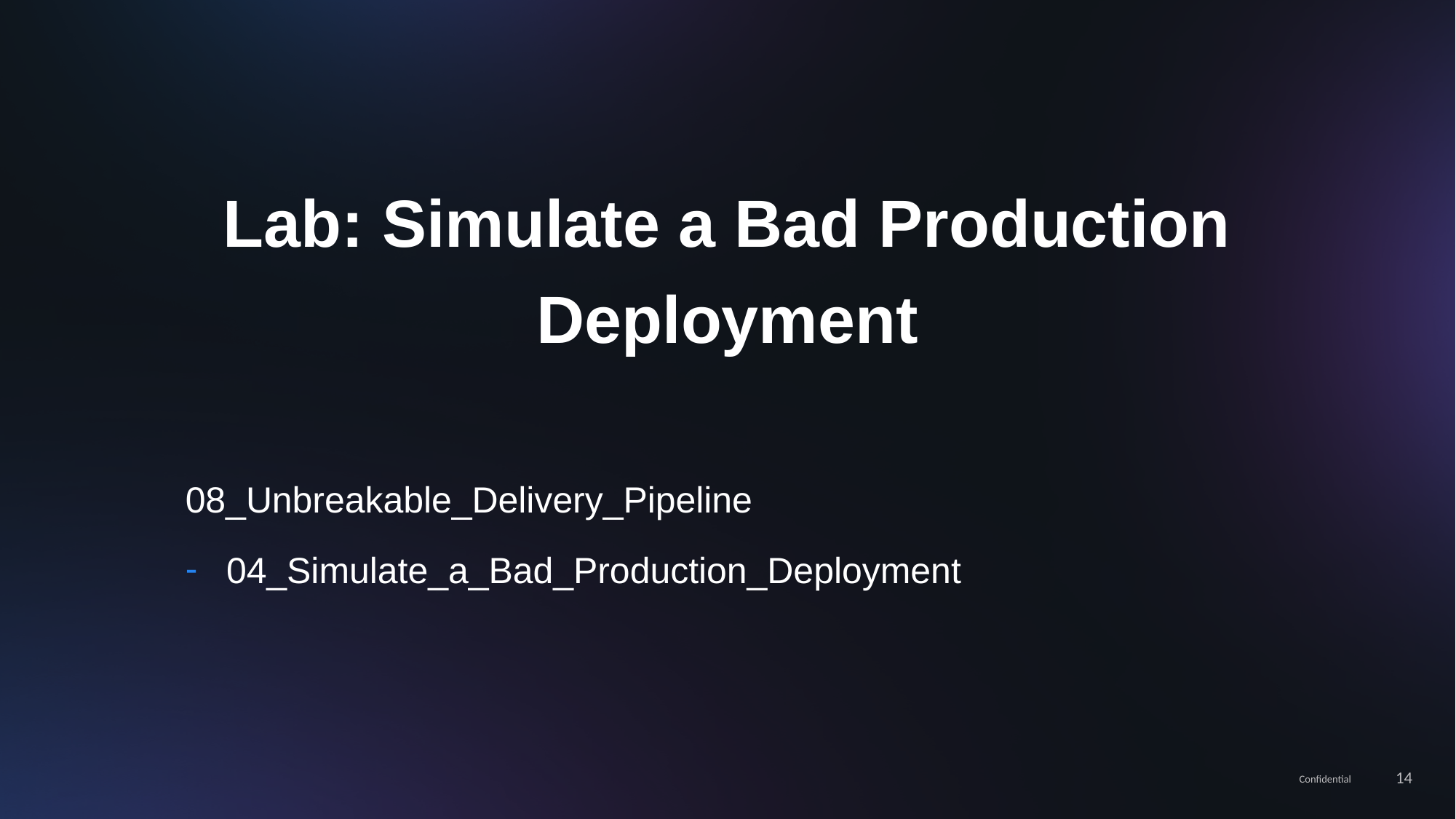

# Lab: Simulate a Bad Production Deployment
08_Unbreakable_Delivery_Pipeline
04_Simulate_a_Bad_Production_Deployment